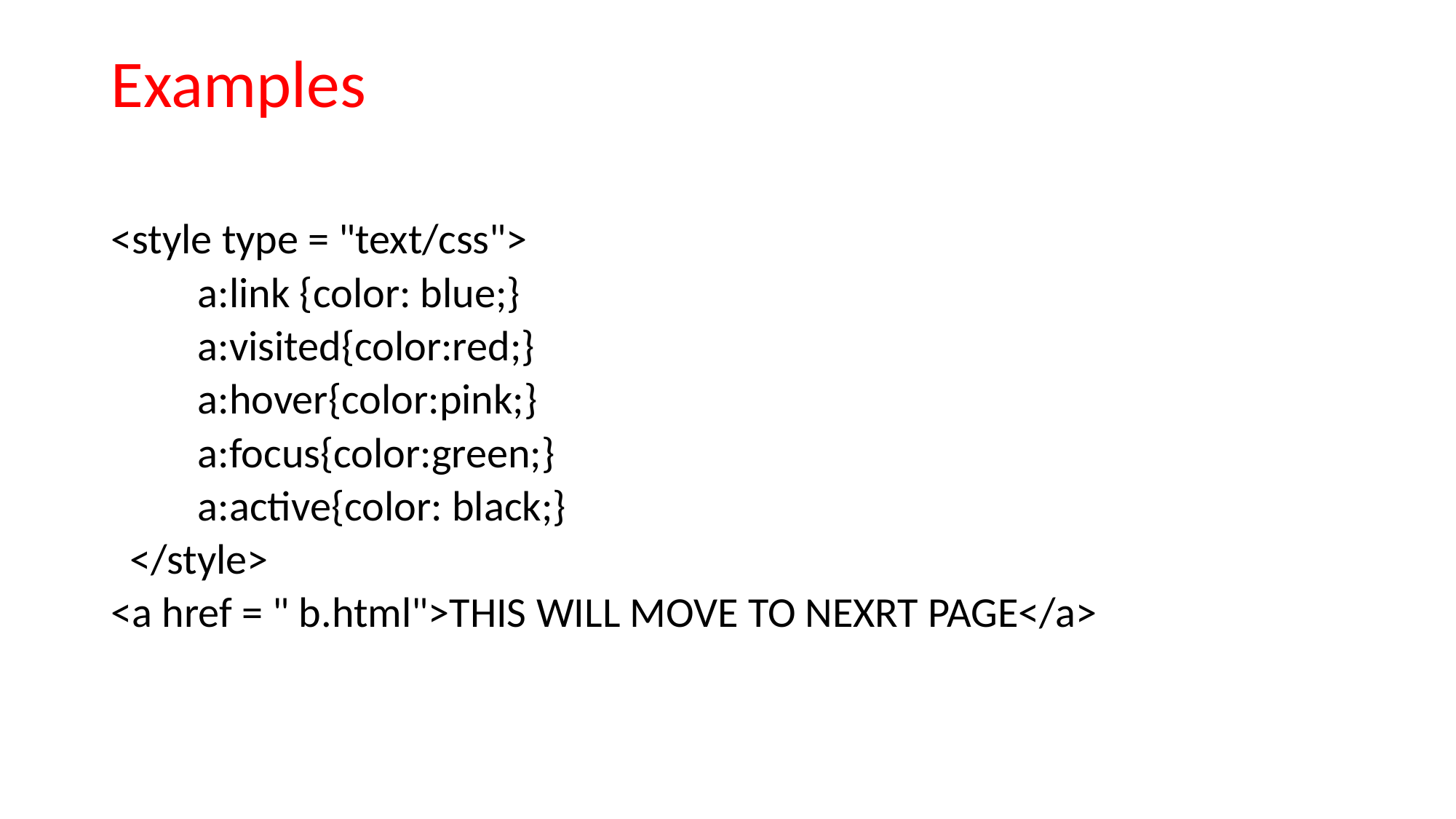

# Examples
<style type = "text/css">
         a:link {color: blue;}
         a:visited{color:red;}
         a:hover{color:pink;}
         a:focus{color:green;}
         a:active{color: black;}
  </style>
<a href = " b.html">THIS WILL MOVE TO NEXRT PAGE</a>